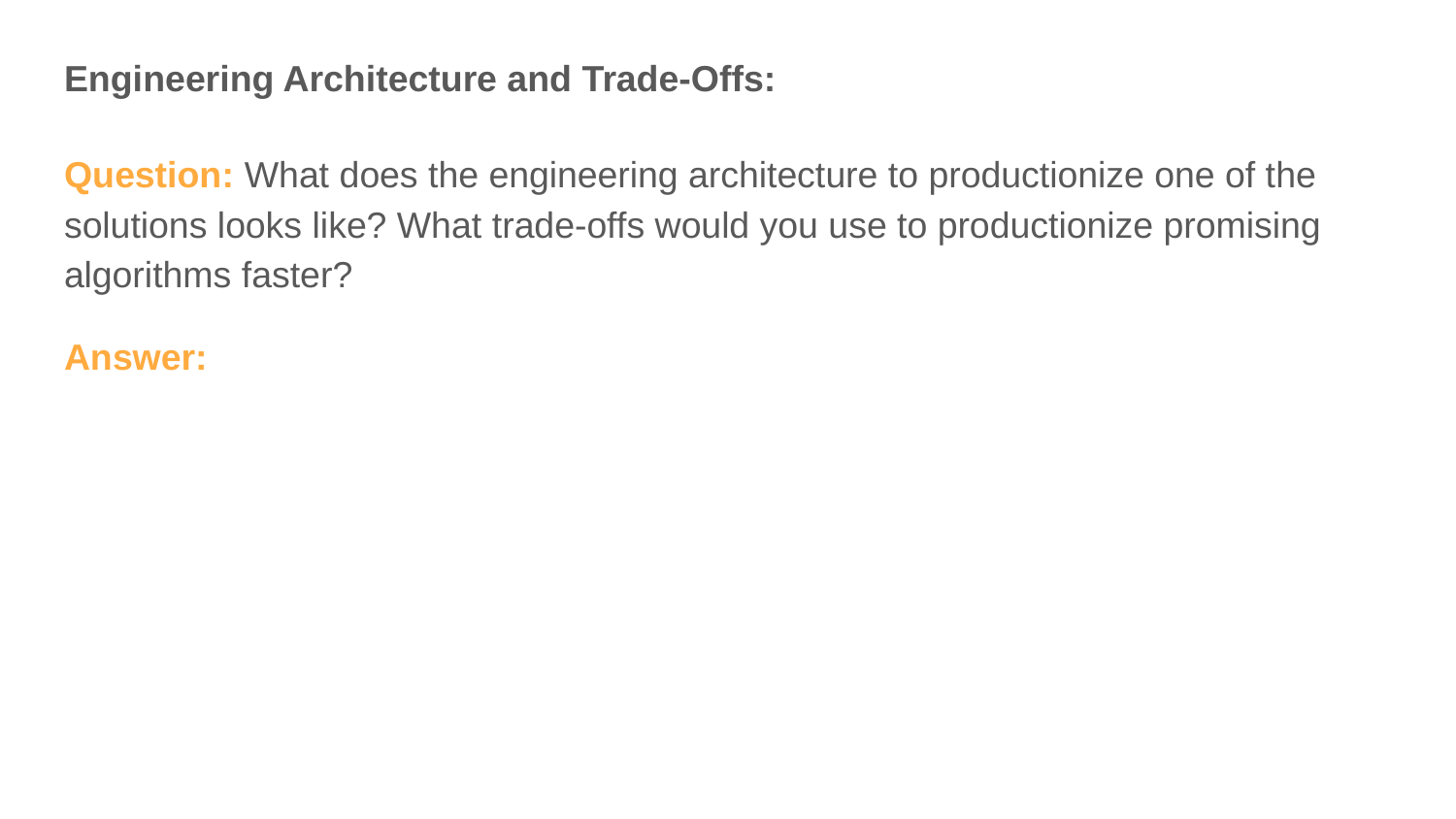

# Engineering Architecture and Trade-Offs:
Question: What does the engineering architecture to productionize one of the solutions looks like? What trade-offs would you use to productionize promising algorithms faster?
Answer: